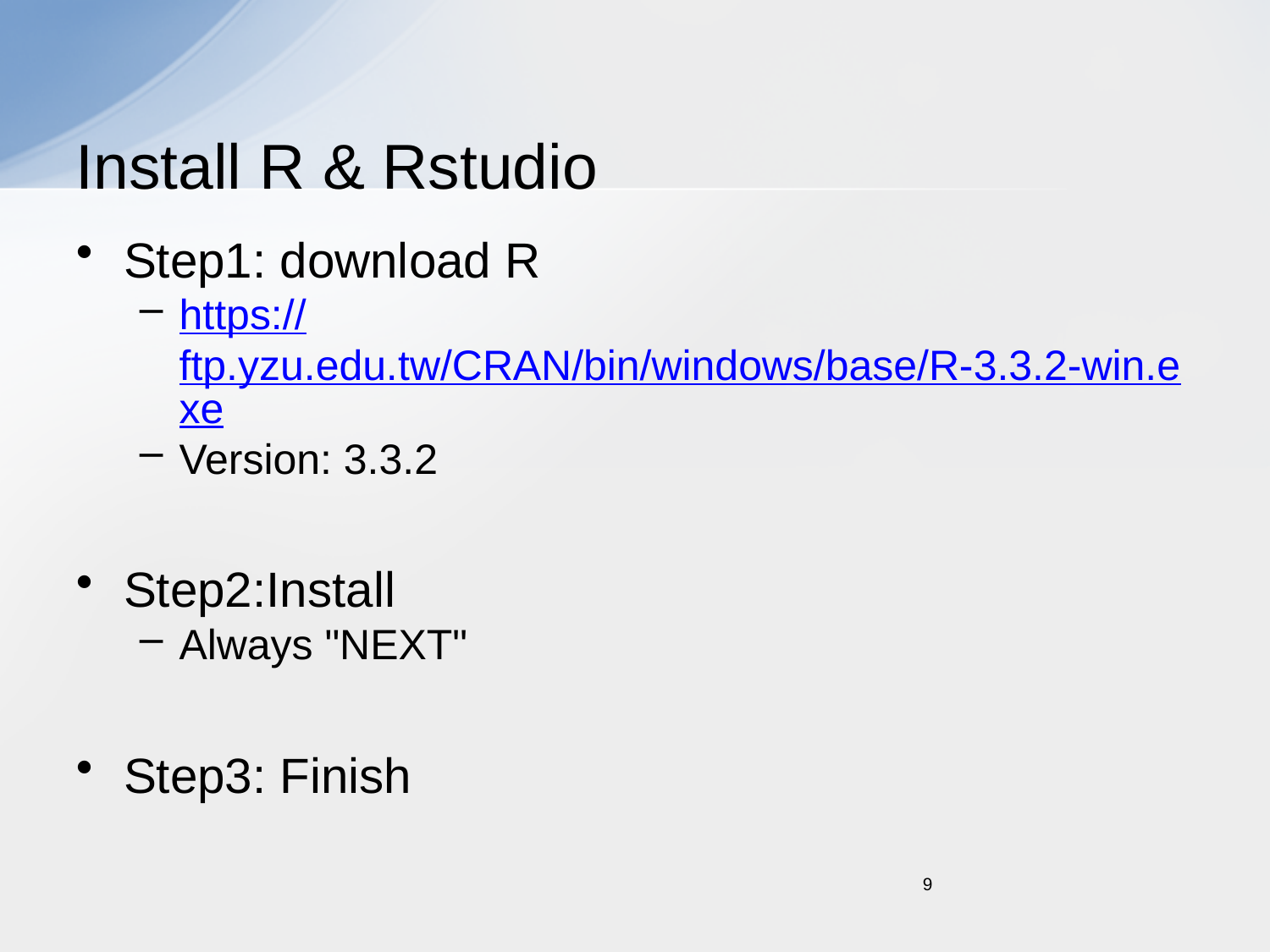

# Install R & Rstudio
Step1: download R
https://ftp.yzu.edu.tw/CRAN/bin/windows/base/R-3.3.2-win.exe
Version: 3.3.2

Step2:Install
Always "NEXT"

Step3: Finish
9